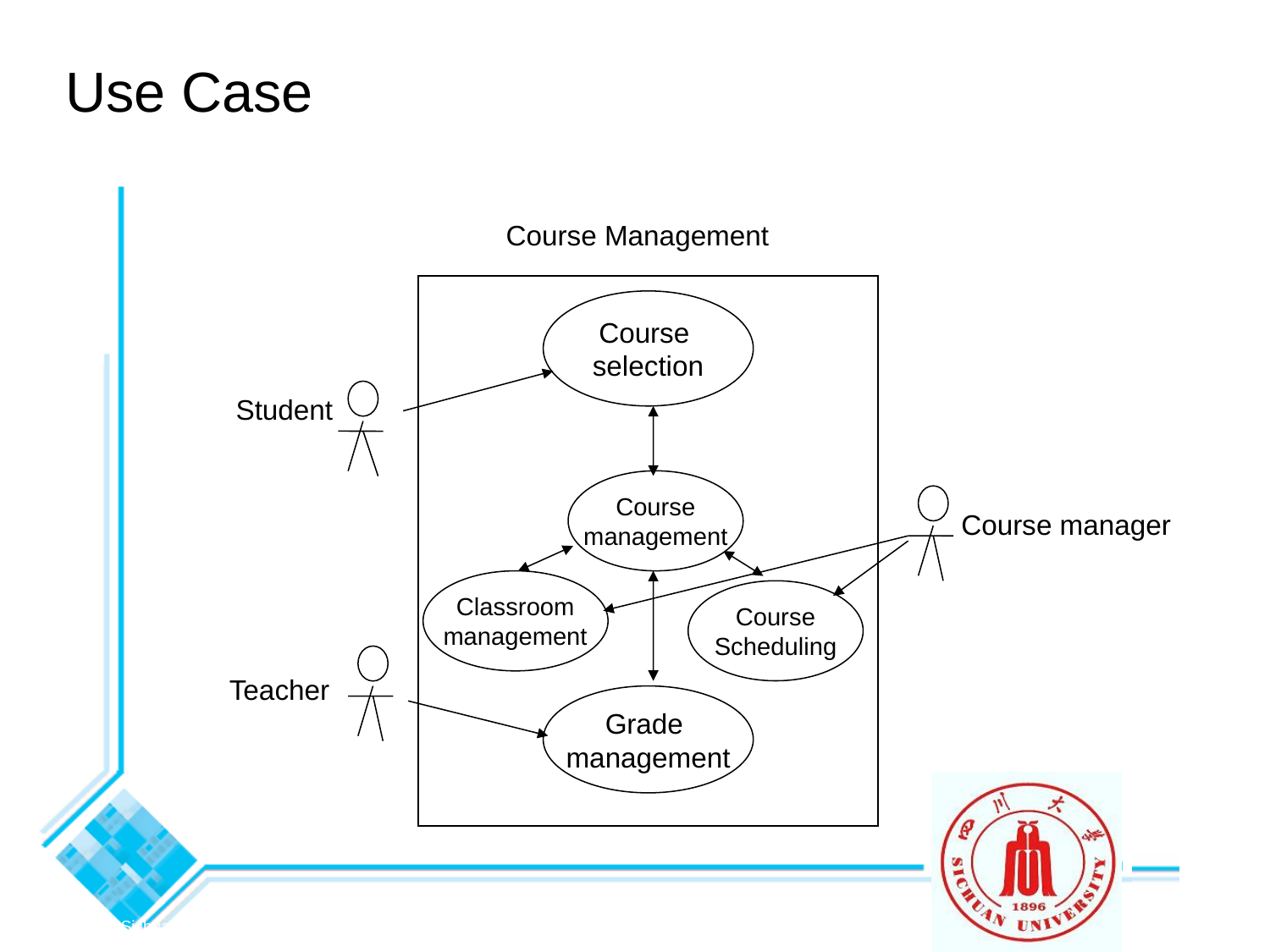

Use Case
Course Management

Course
selection

Student

Course
management

Course manager

Classroom
management

Course
Scheduling

Teacher

Grade
management

© 2010 Sichuan University All rights reserved.  |  Confidential
83